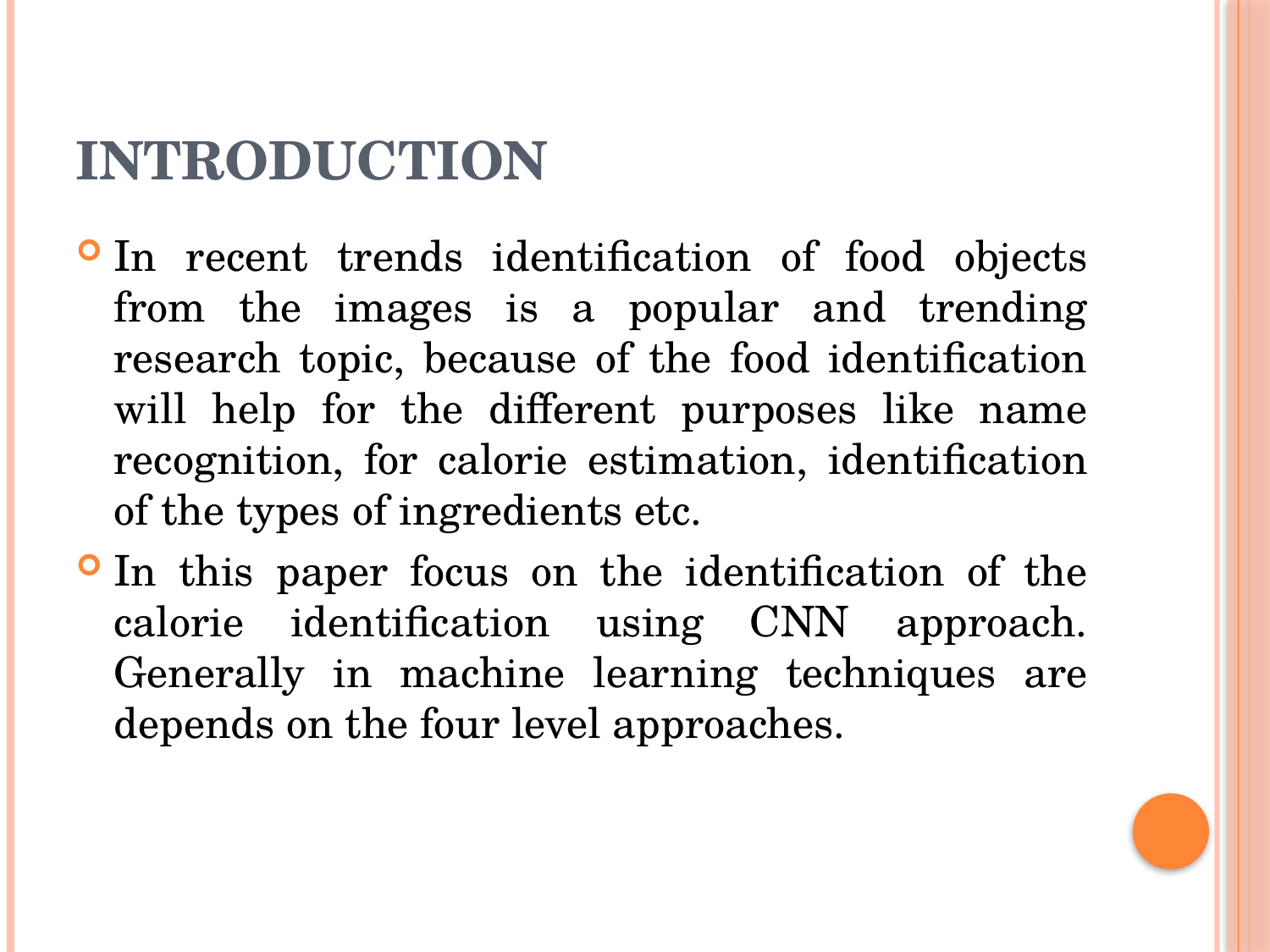

# INTRODUCTION
In recent trends identification of food objects from the images is a popular and trending research topic, because of the food identification will help for the different purposes like name recognition, for calorie estimation, identification of the types of ingredients etc.
In this paper focus on the identification of the calorie identification using CNN approach. Generally in machine learning techniques are depends on the four level approaches.